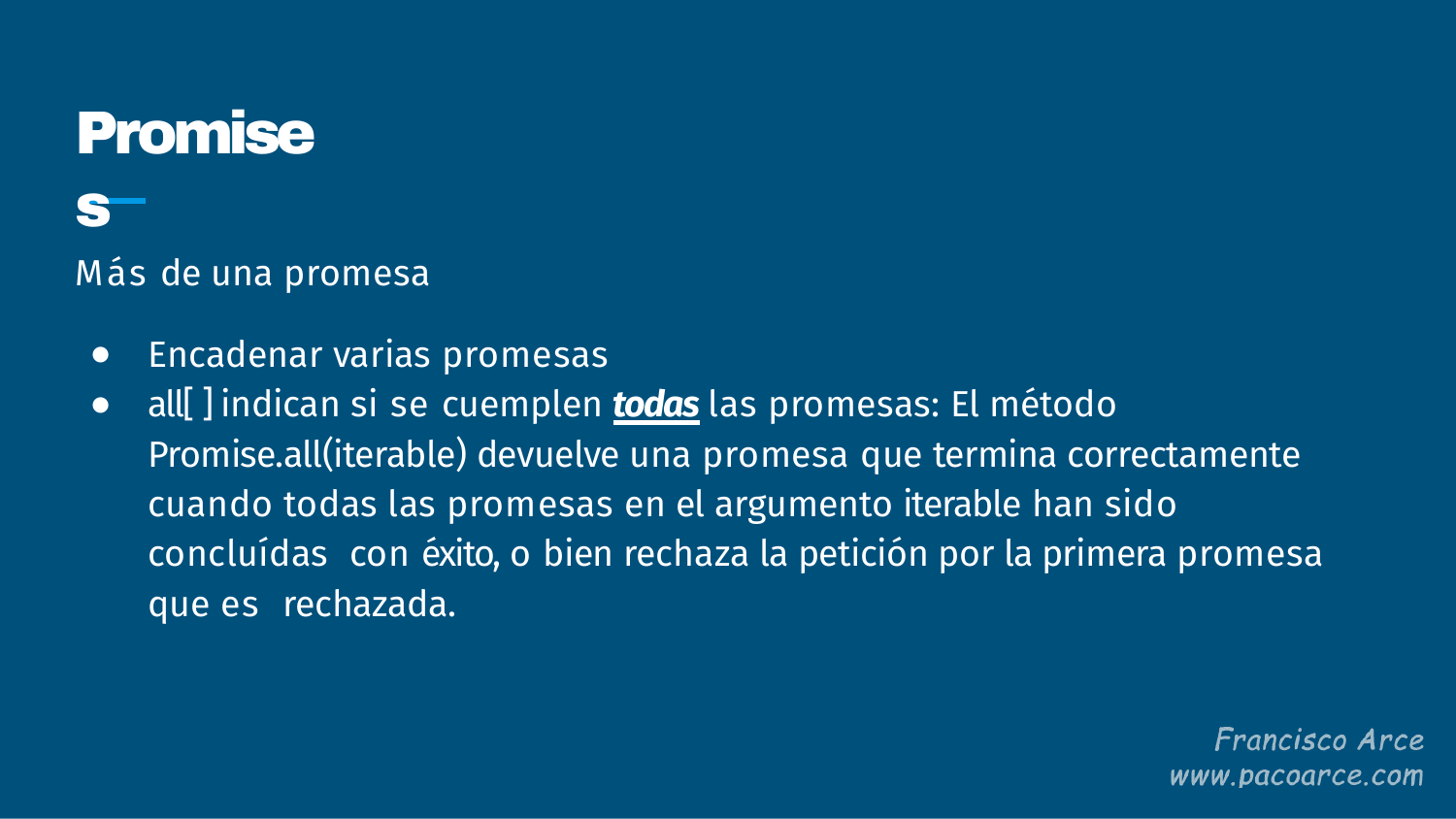

# Promises

Más de una promesa
Encadenar varias promesas
all[ ] indican si se cuemplen todas las promesas: El método  Promise.all(iterable) devuelve una promesa que termina correctamente  cuando todas las promesas en el argumento iterable han sido concluídas  con éxito, o bien rechaza la petición por la primera promesa que es  rechazada.